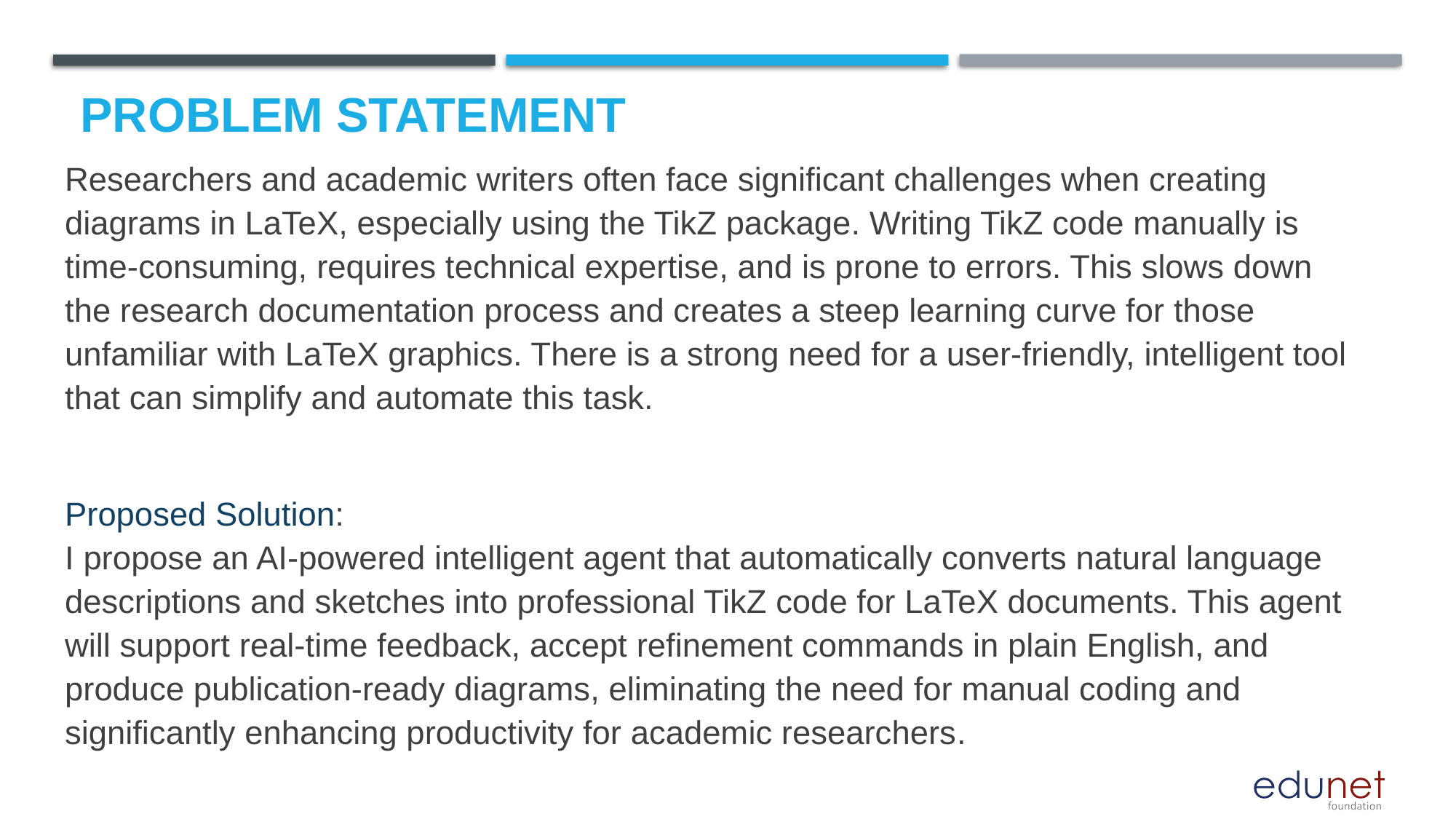

# Problem Statement
Researchers and academic writers often face significant challenges when creating diagrams in LaTeX, especially using the TikZ package. Writing TikZ code manually is time-consuming, requires technical expertise, and is prone to errors. This slows down the research documentation process and creates a steep learning curve for those unfamiliar with LaTeX graphics. There is a strong need for a user-friendly, intelligent tool that can simplify and automate this task.

Proposed Solution:
I propose an AI-powered intelligent agent that automatically converts natural language descriptions and sketches into professional TikZ code for LaTeX documents. This agent will support real-time feedback, accept refinement commands in plain English, and produce publication-ready diagrams, eliminating the need for manual coding and significantly enhancing productivity for academic researchers.